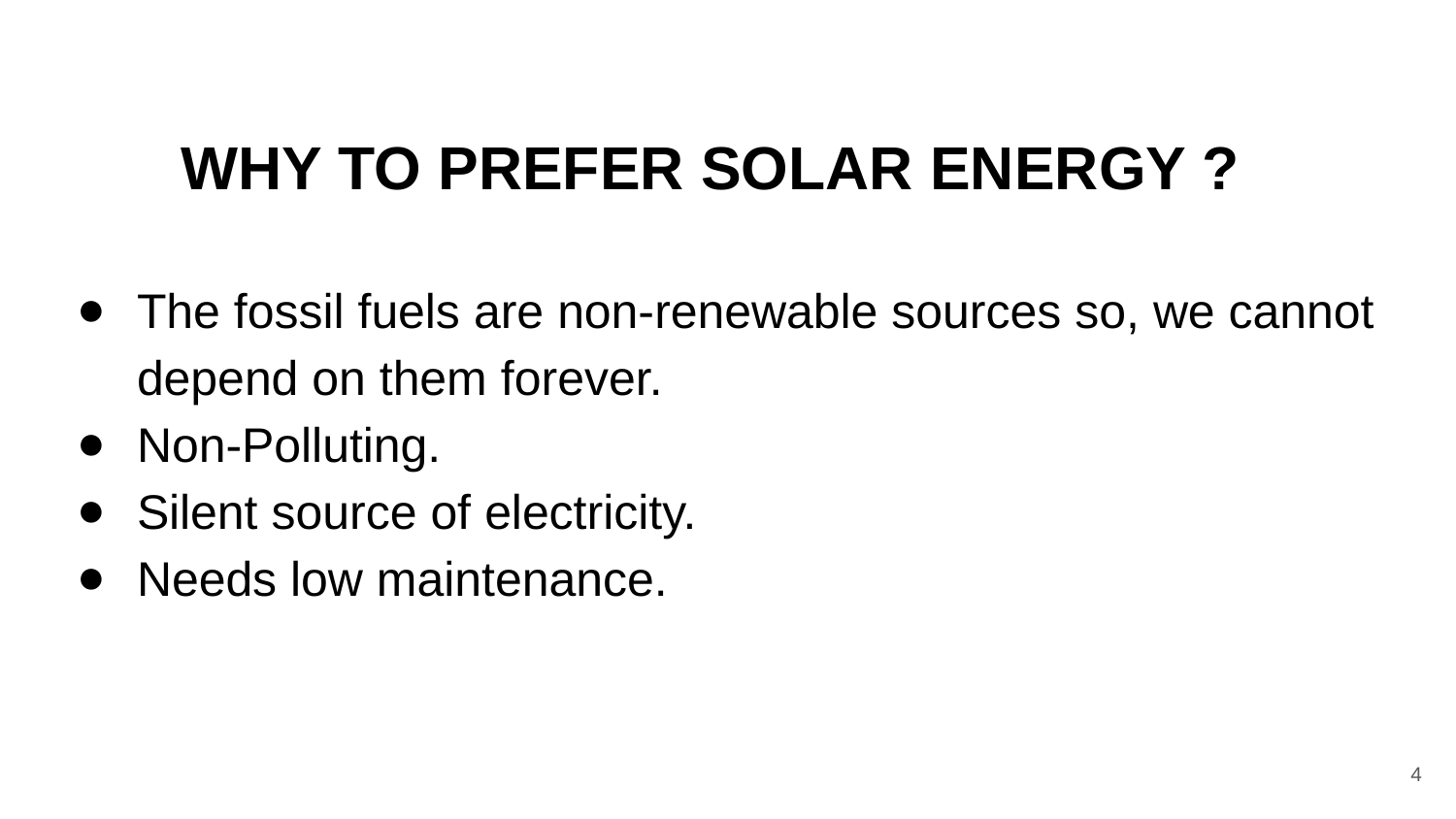

# WHY TO PREFER SOLAR ENERGY ?
The fossil fuels are non-renewable sources so, we cannot depend on them forever.
Non-Polluting.
Silent source of electricity.
Needs low maintenance.

4